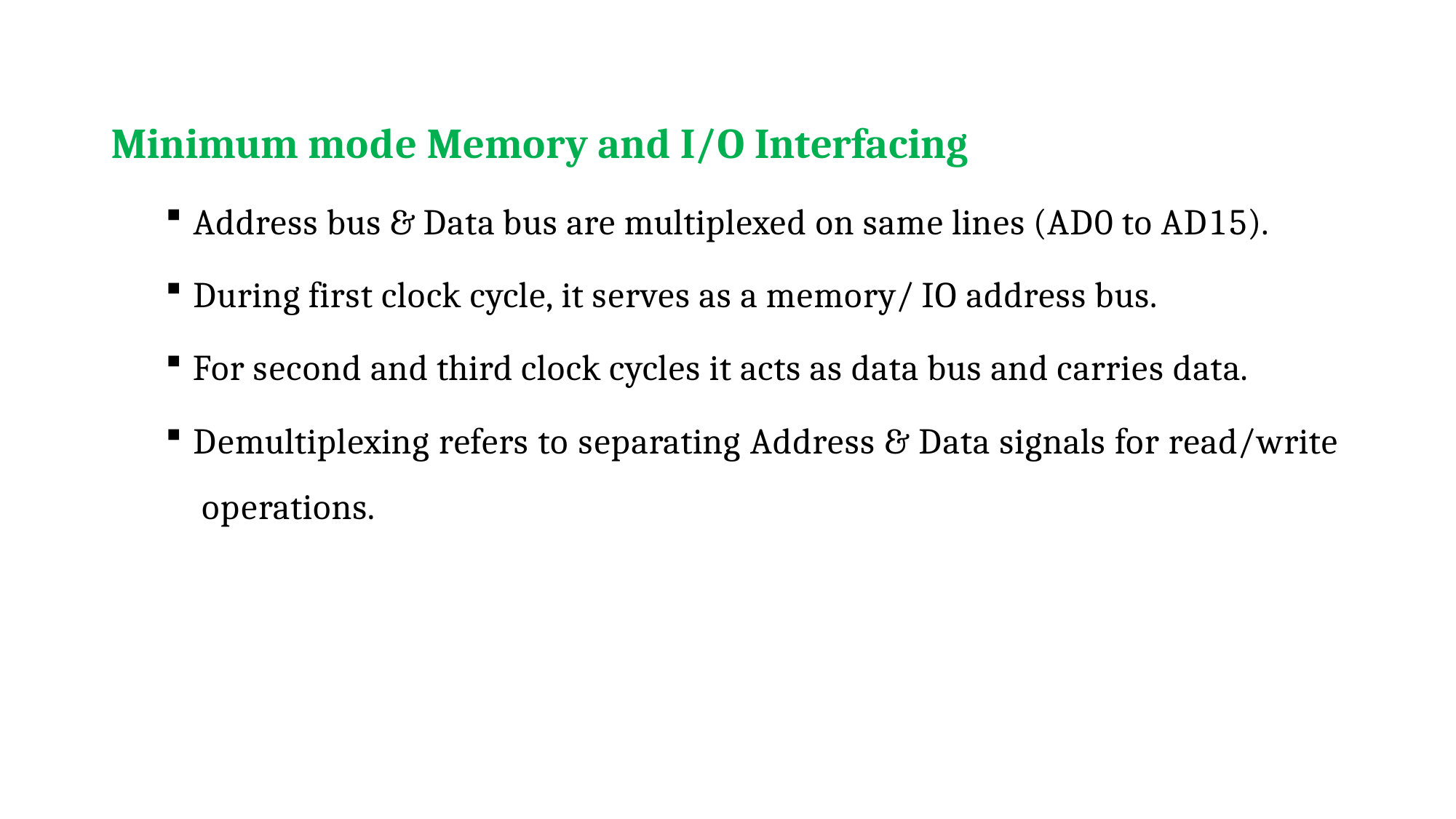

# Minimum mode Memory and I/O Interfacing
Address bus & Data bus are multiplexed on same lines (AD0 to AD15).
During first clock cycle, it serves as a memory/ IO address bus.
For second and third clock cycles it acts as data bus and carries data.
Demultiplexing refers to separating Address & Data signals for read/write  operations.